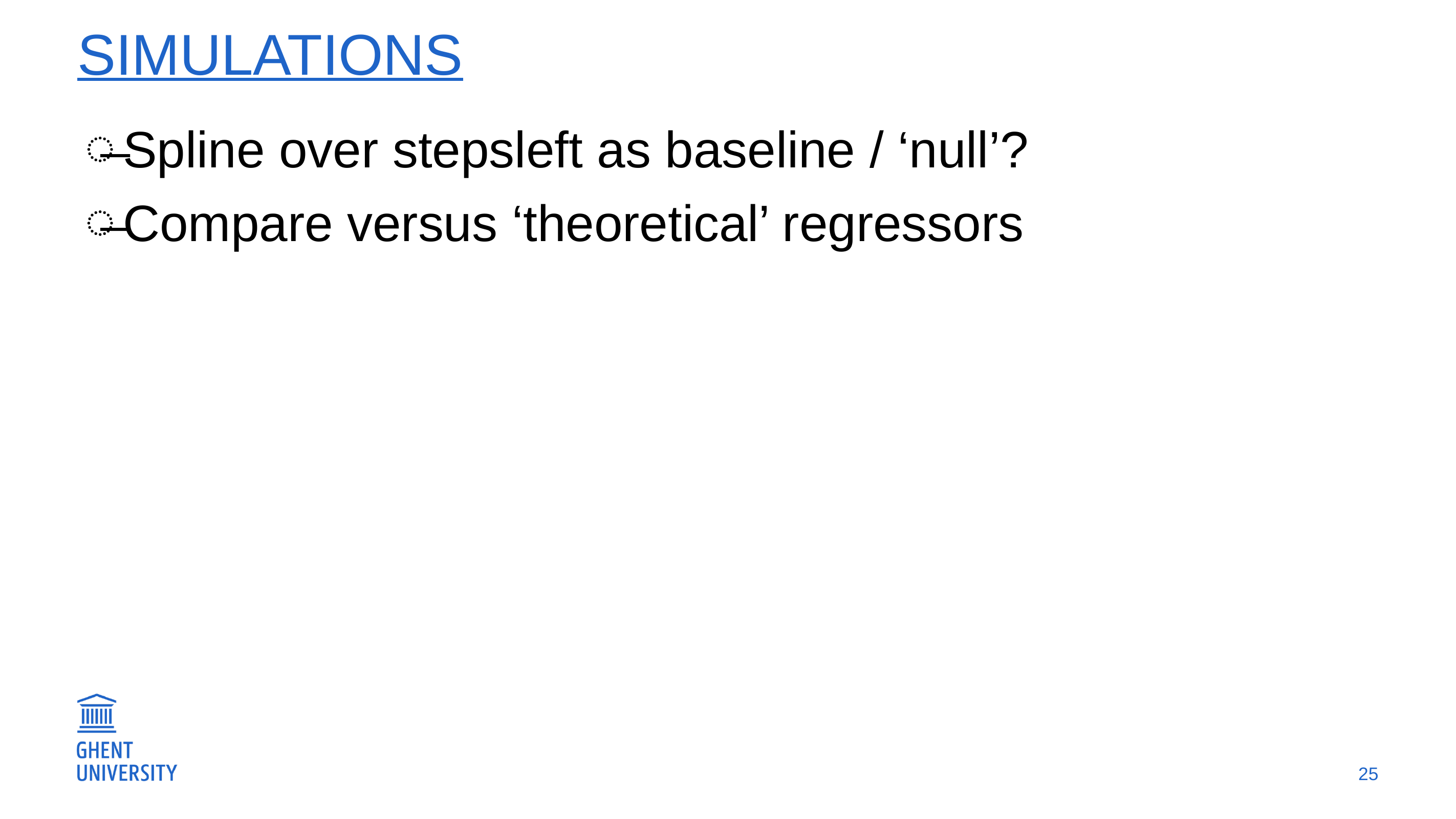

# Simulations
Spline over stepsleft as baseline / ‘null’?
Compare versus ‘theoretical’ regressors
25